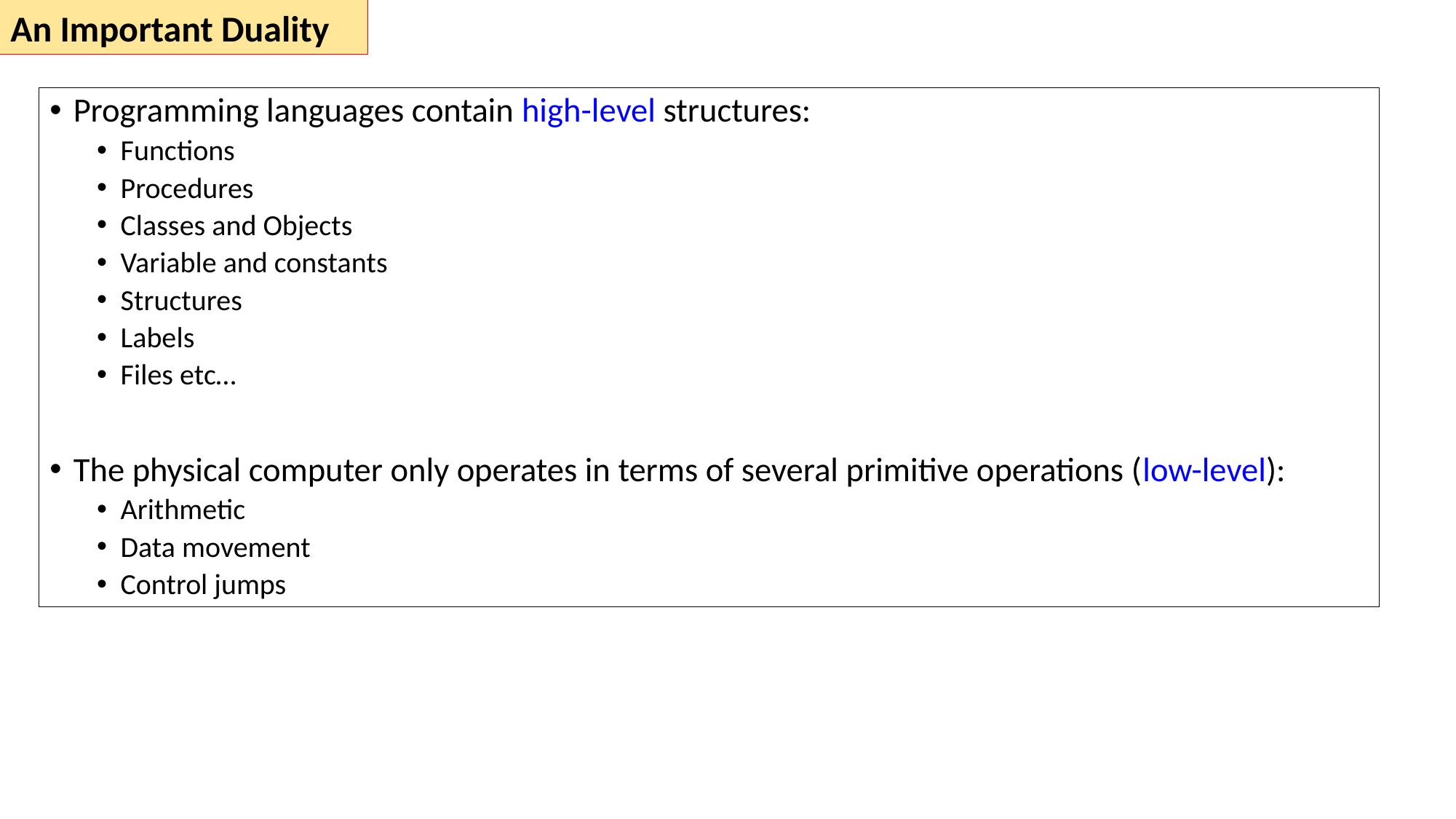

An Important Duality
Programming languages contain high-level structures:
Functions
Procedures
Classes and Objects
Variable and constants
Structures
Labels
Files etc…

The physical computer only operates in terms of several primitive operations (low-level):
Arithmetic
Data movement
Control jumps